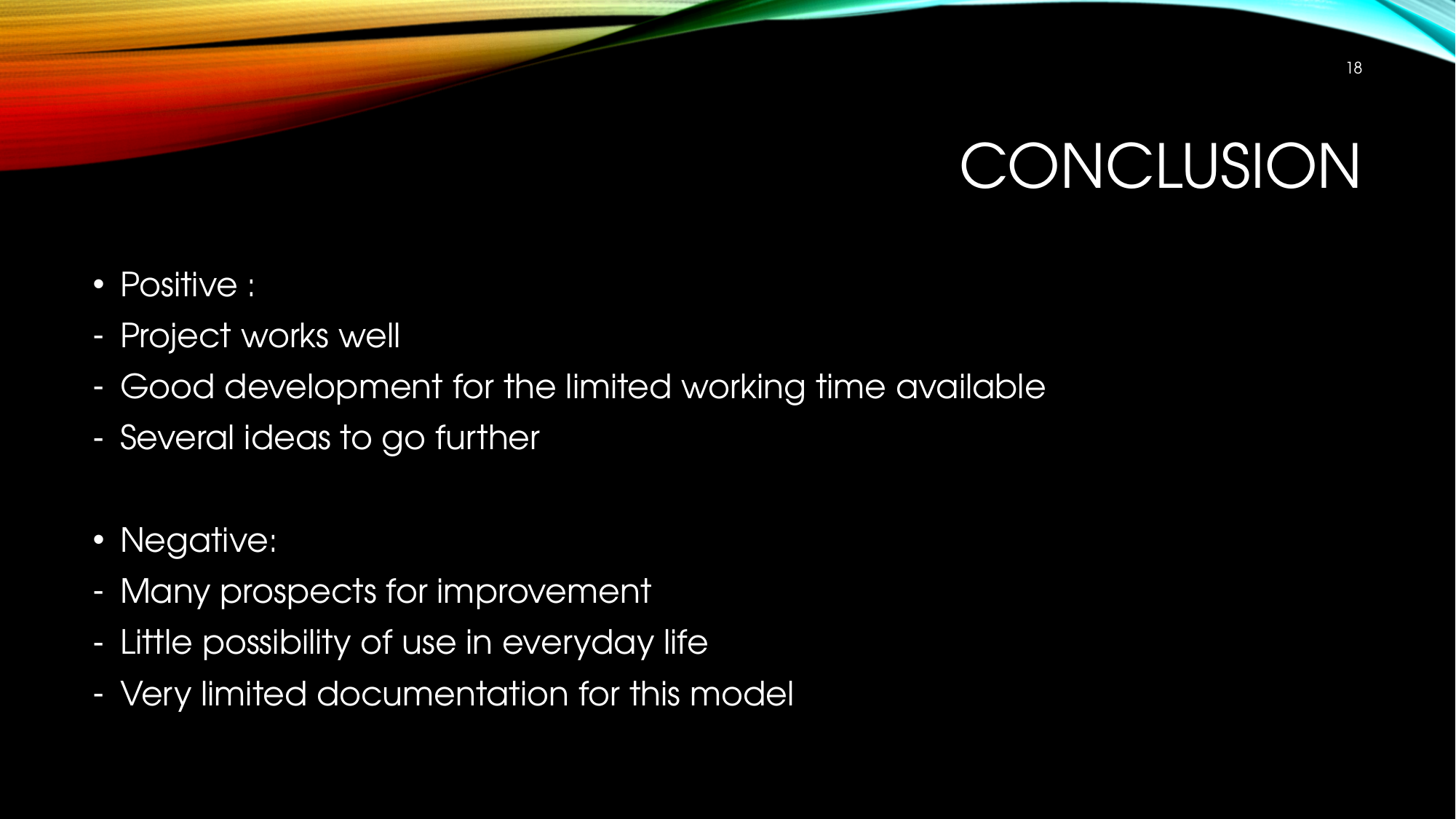

18
# Conclusion
Positive :
Project works well
Good development for the limited working time available
Several ideas to go further

Negative:
Many prospects for improvement
Little possibility of use in everyday life
Very limited documentation for this model